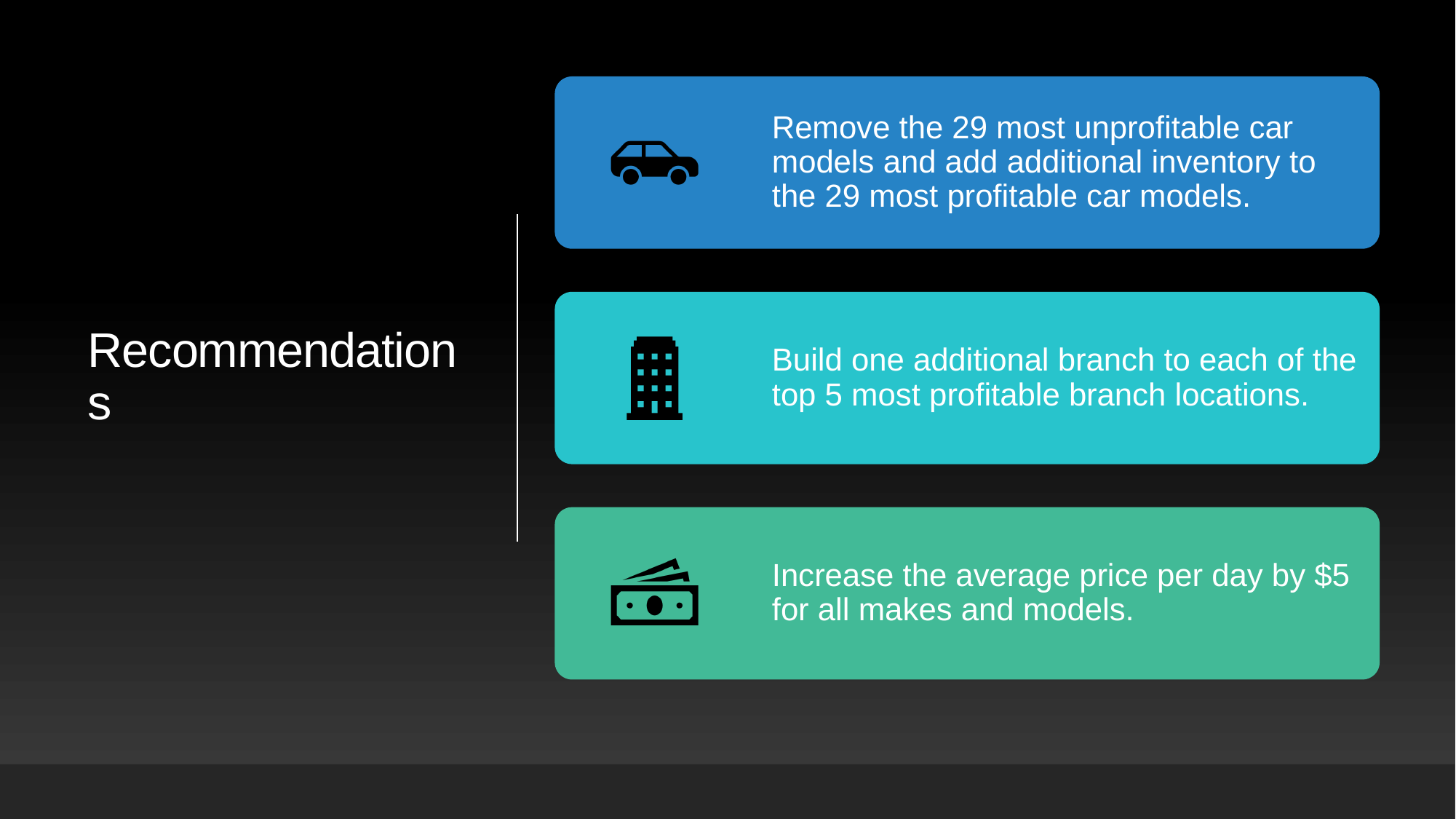

# Recommendations
Remove the 29 most unprofitable car models and add additional inventory to the 29 most profitable car models.
Build one additional branch to each of the top 5 most profitable branch locations.
Increase the average price per day by $5 for all makes and models.